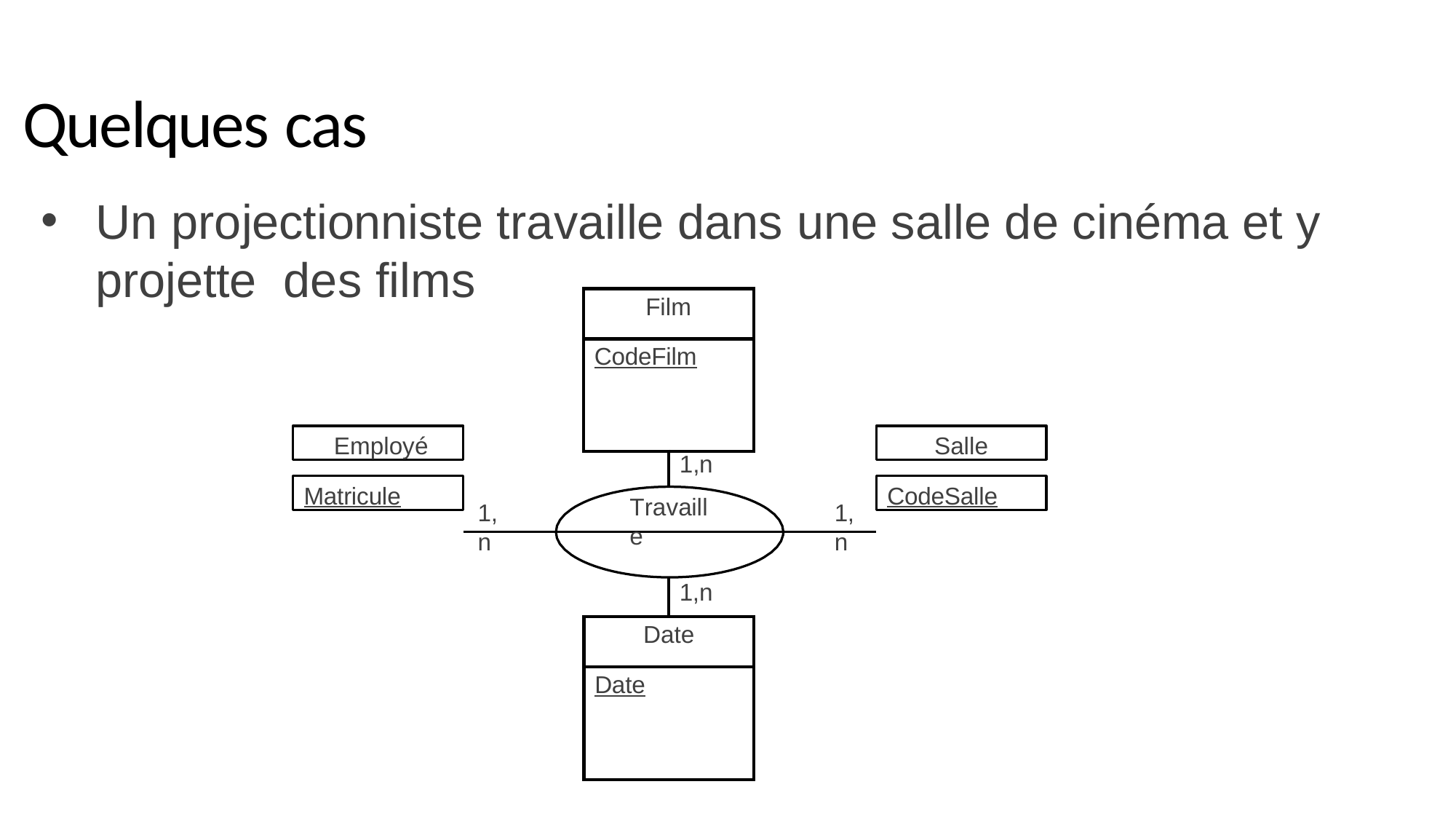

# Quelques cas
Un projectionniste travaille dans une salle de cinéma et y	projette  des films
| Film |  |
| --- | --- |
| CodeFilm |  |
|  | 1,n |
Employé
Salle
Matricule
CodeSalle

Travaille
1,n
1,n

|  | 1,n |
| --- | --- |
| Date |  |
| Date |  |